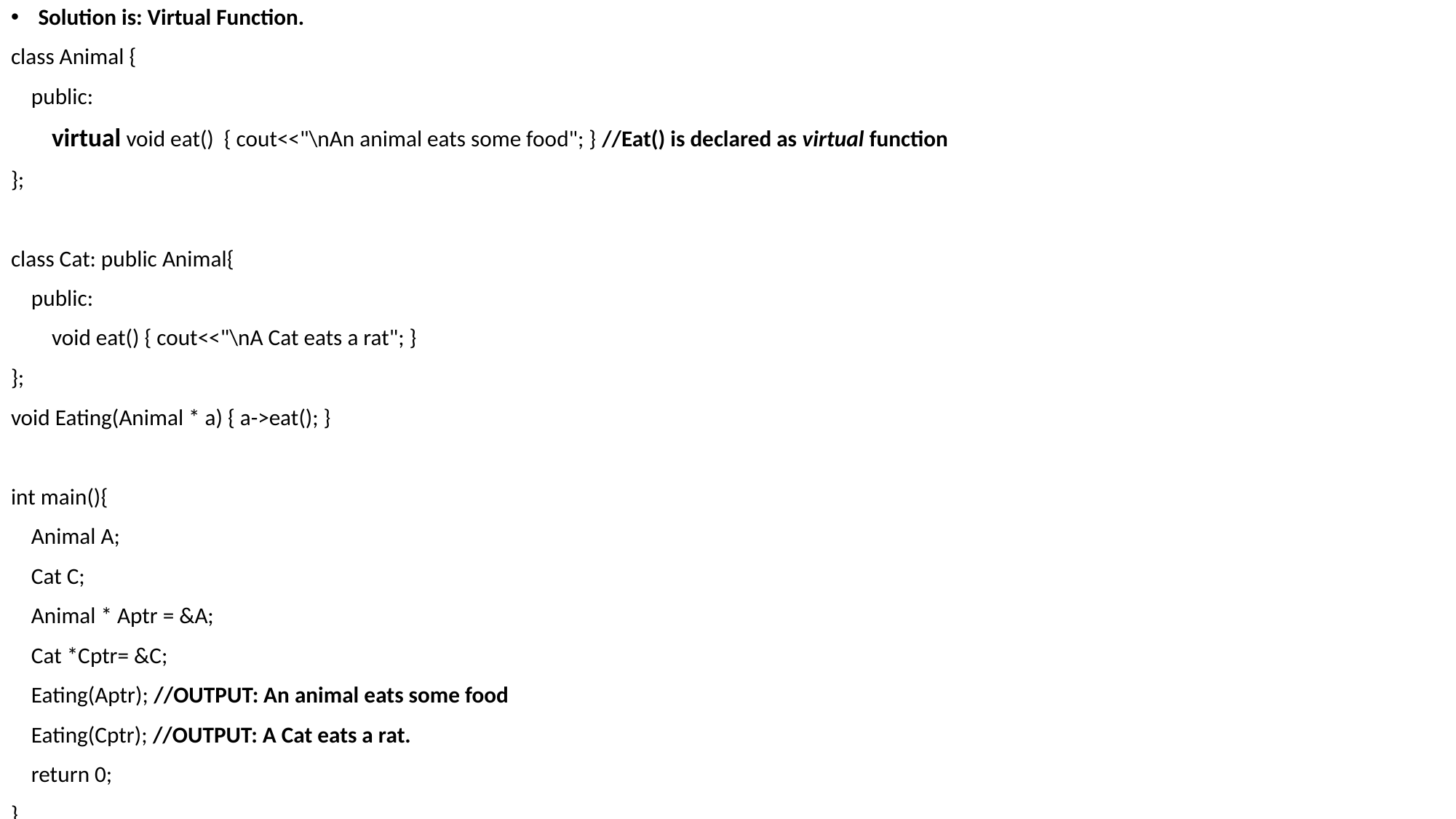

Solution is: Virtual Function.
class Animal {
    public:
        virtual void eat()  { cout<<"\nAn animal eats some food"; } //Eat() is declared as virtual function
};

class Cat: public Animal{
    public:
        void eat() { cout<<"\nA Cat eats a rat"; }
};
void Eating(Animal * a) { a->eat(); }

int main(){
    Animal A;
    Cat C;
    Animal * Aptr = &A;
    Cat *Cptr= &C;
    Eating(Aptr); //OUTPUT: An animal eats some food
    Eating(Cptr); //OUTPUT: A Cat eats a rat.
    return 0;
}